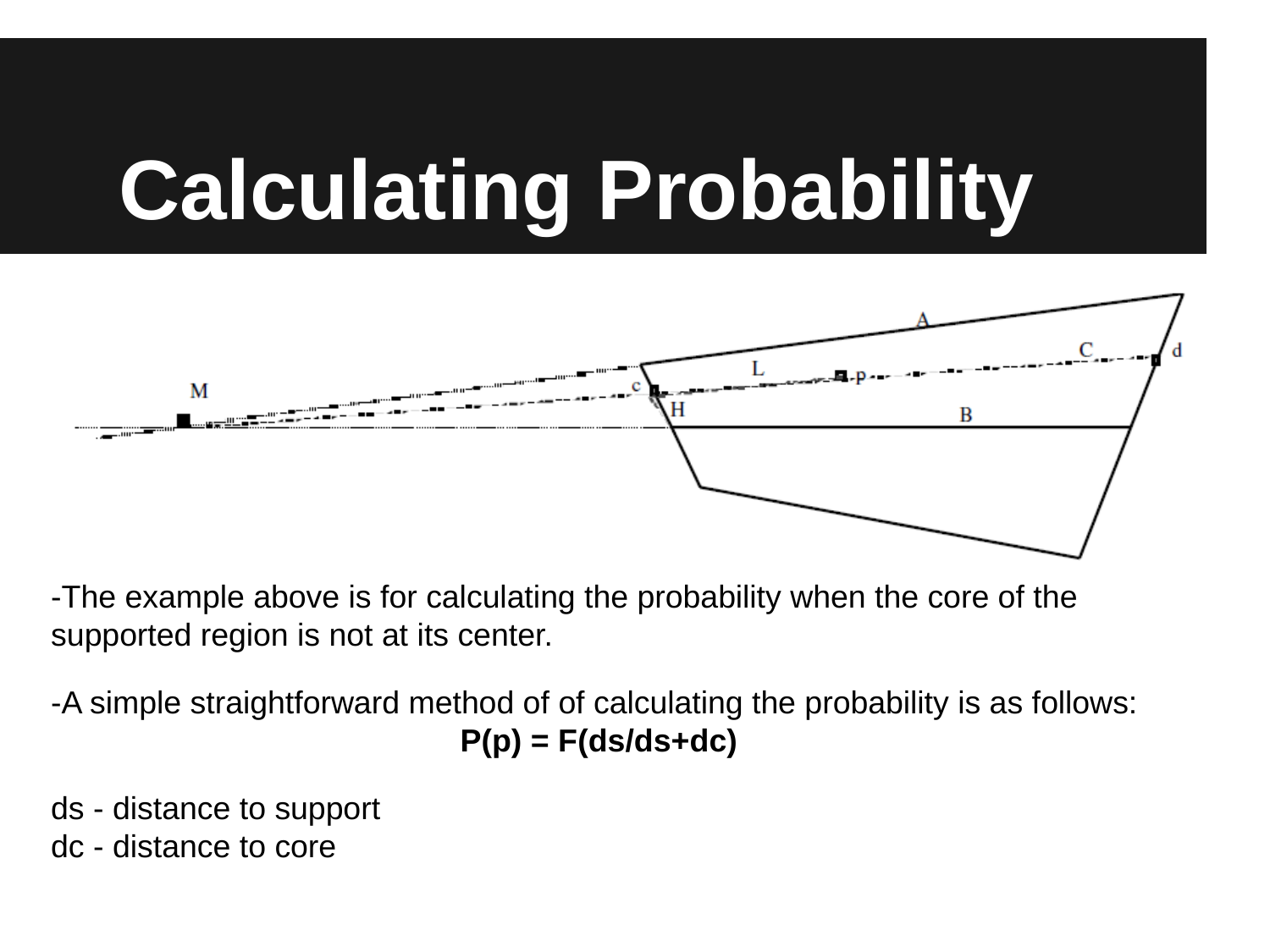

# Calculating Probability

-The example above is for calculating the probability when the core of the supported region is not at its center.

-A simple straightforward method of of calculating the probability is as follows:
P(p) = F(ds/ds+dc)

ds - distance to support
dc - distance to core